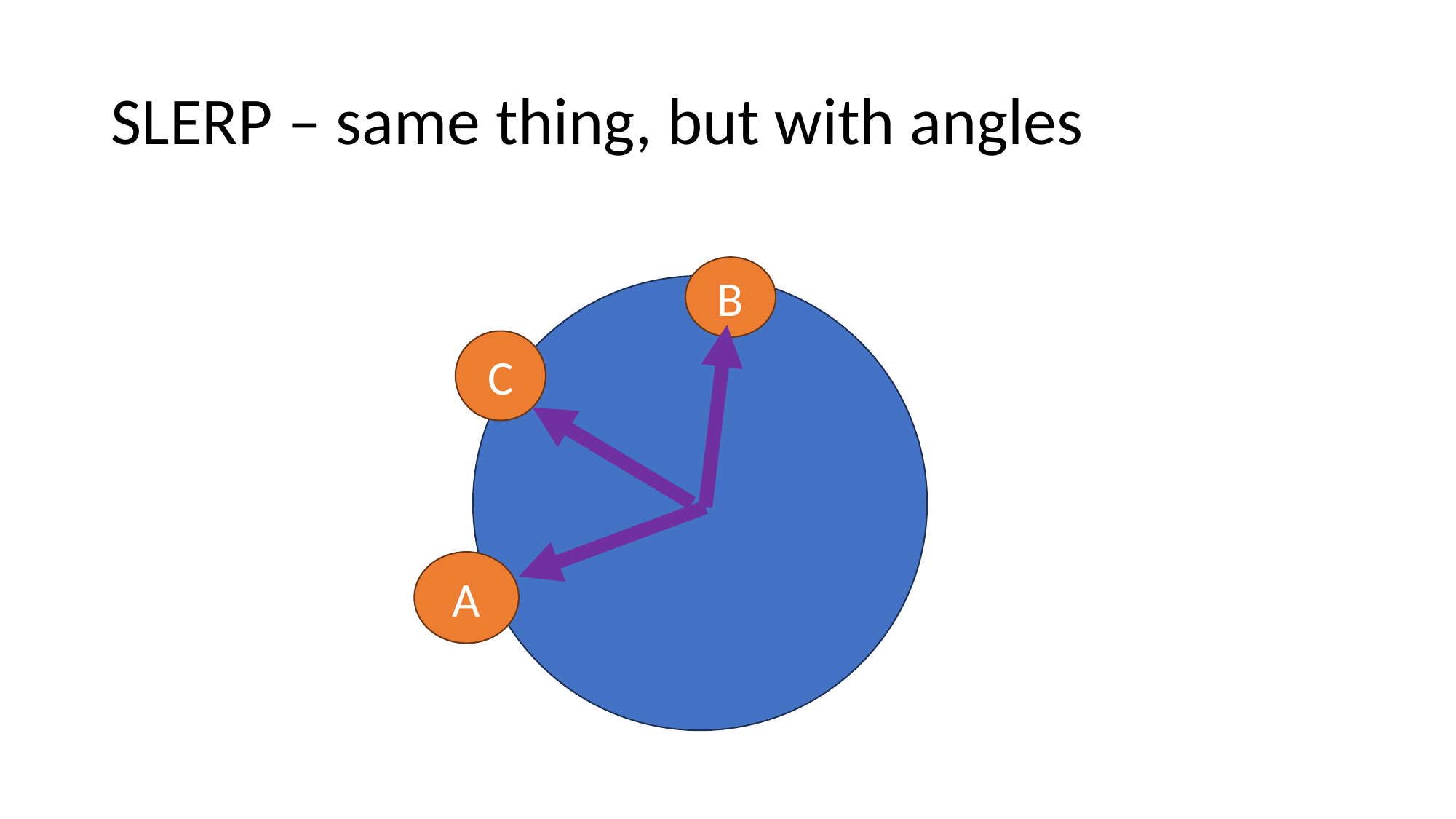

# SLERP – same thing, but with angles
B

C
A